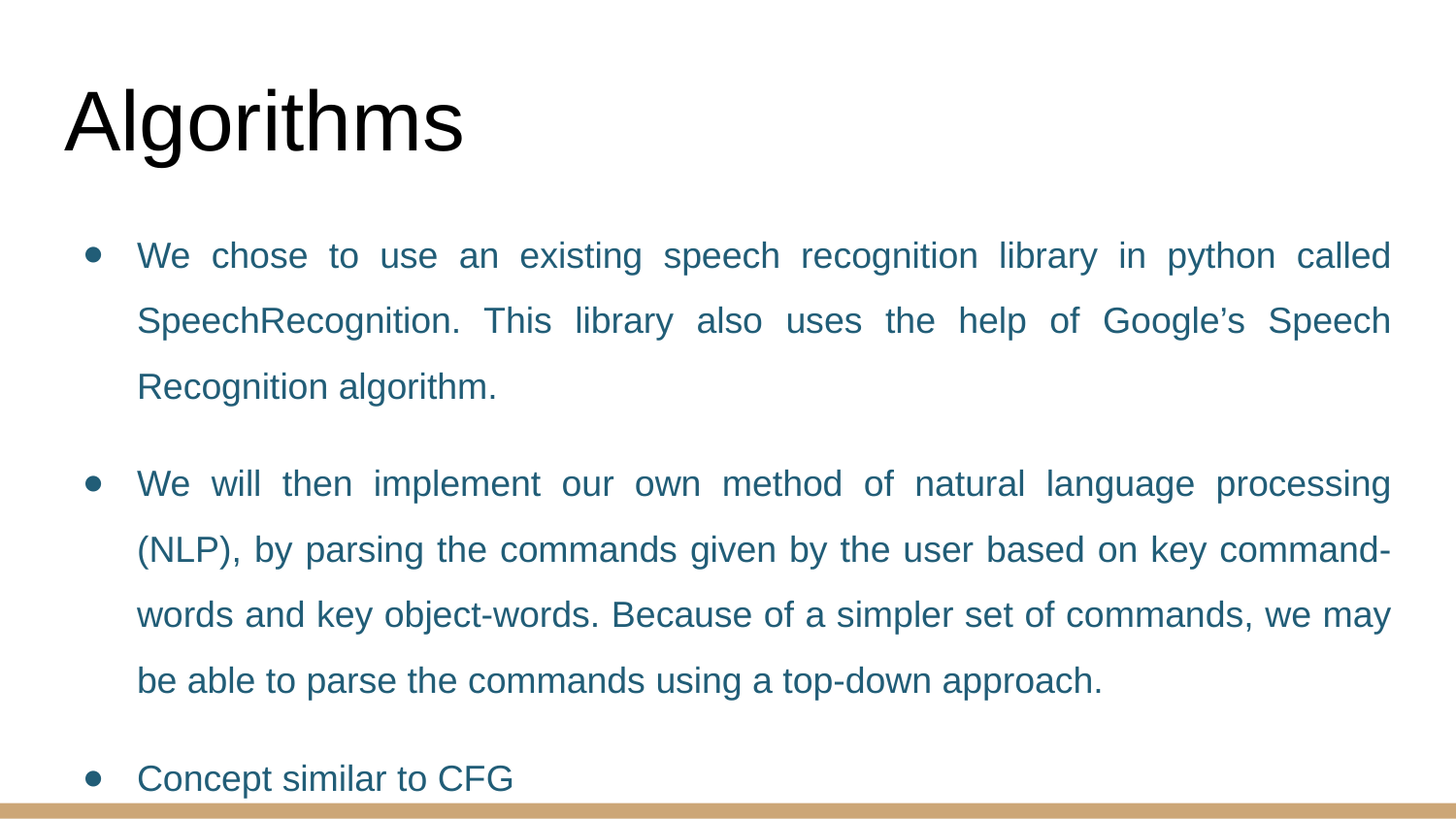

# Algorithms
We chose to use an existing speech recognition library in python called SpeechRecognition. This library also uses the help of Google’s Speech Recognition algorithm.
We will then implement our own method of natural language processing (NLP), by parsing the commands given by the user based on key command-words and key object-words. Because of a simpler set of commands, we may be able to parse the commands using a top-down approach.
Concept similar to CFG